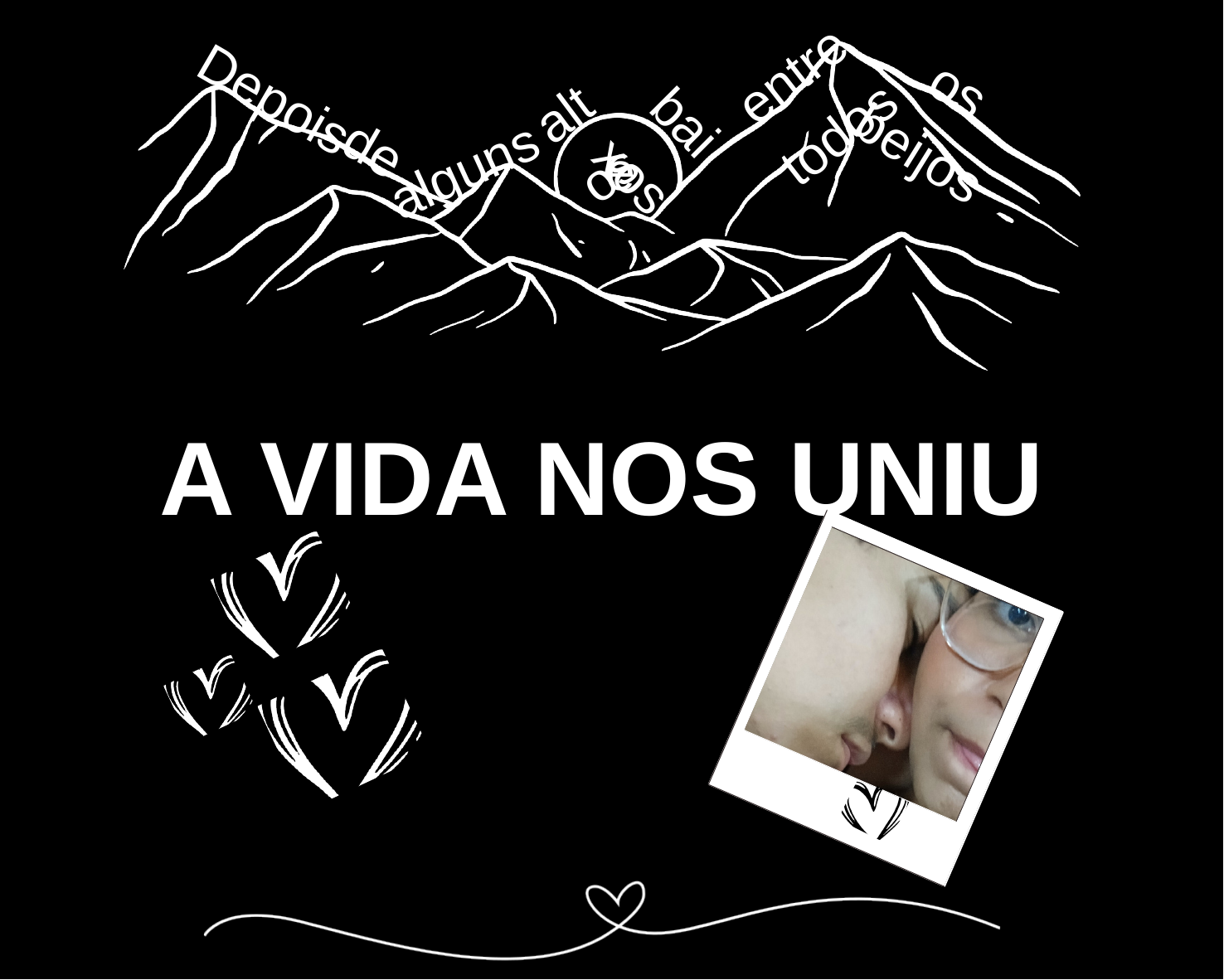

entre todos

os beijos
Depois
altos
baixos
de
e
alguns
A VIDA NOS UNIU